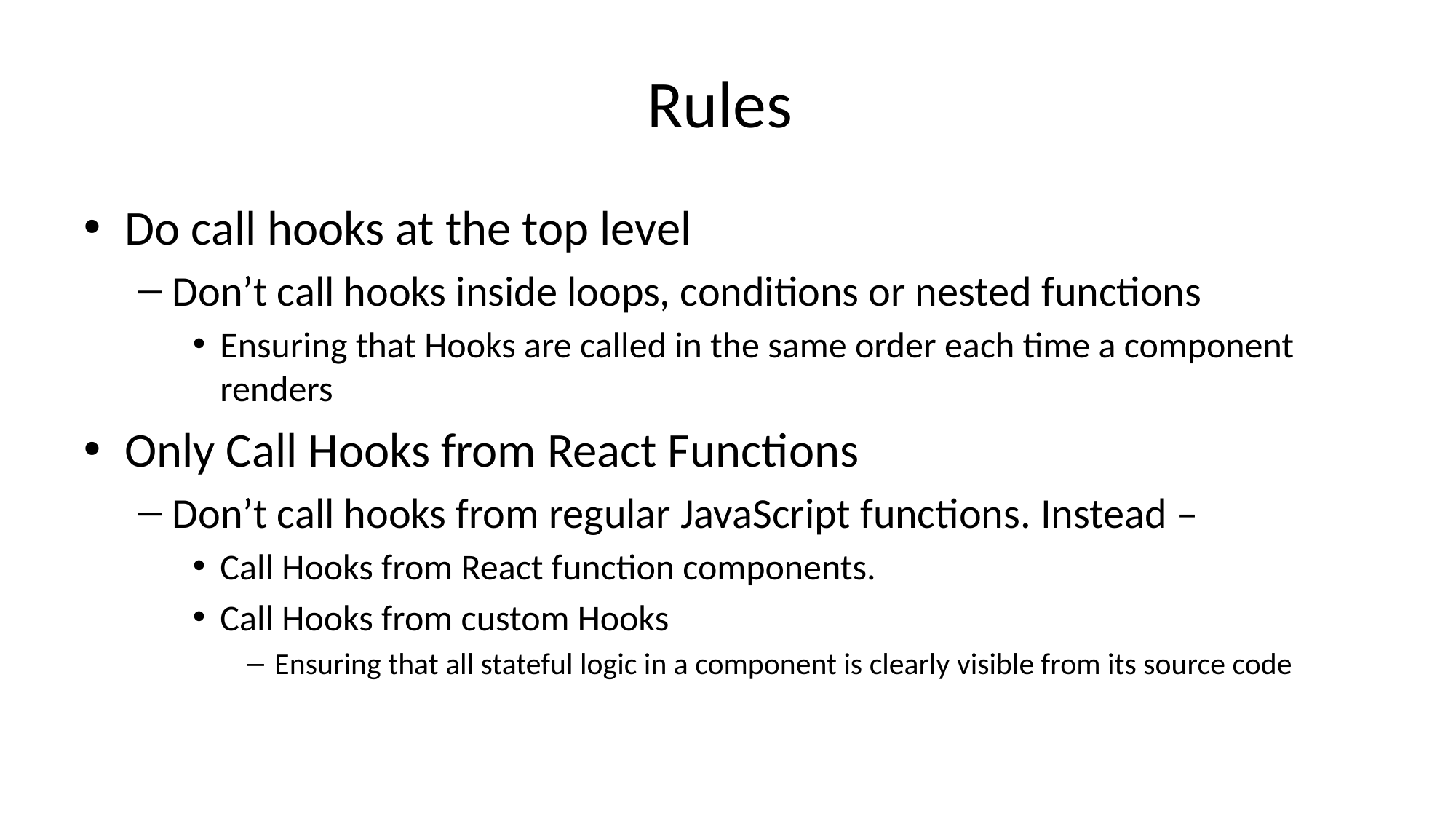

# Rules
Do call hooks at the top level
Don’t call hooks inside loops, conditions or nested functions
Ensuring that Hooks are called in the same order each time a component renders
Only Call Hooks from React Functions
Don’t call hooks from regular JavaScript functions. Instead –
Call Hooks from React function components.
Call Hooks from custom Hooks
Ensuring that all stateful logic in a component is clearly visible from its source code